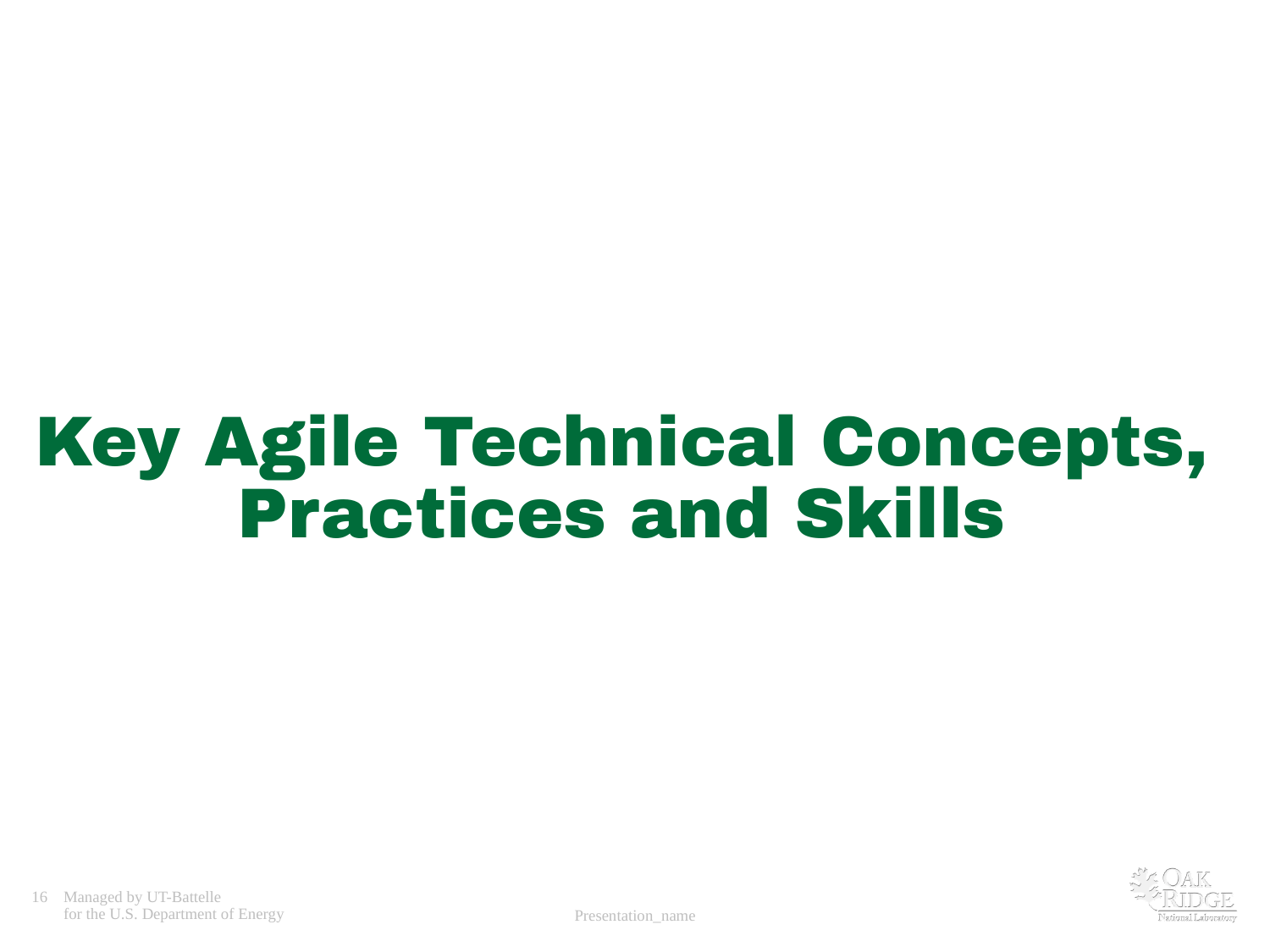

# Key Agile Technical Concepts, Practices and Skills